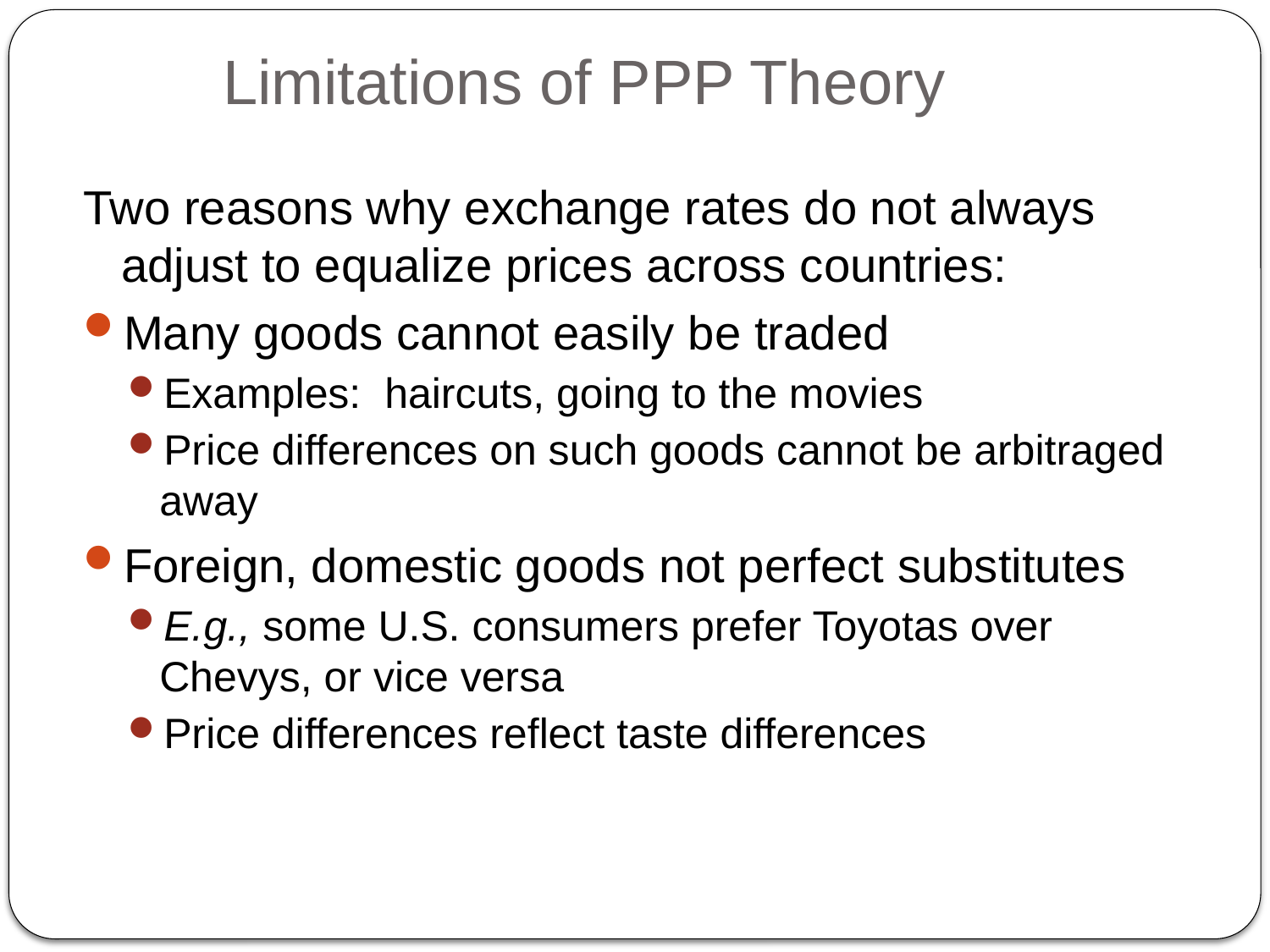

Limitations of PPP Theory
0
Two reasons why exchange rates do not always adjust to equalize prices across countries:
Many goods cannot easily be traded
Examples:  haircuts, going to the movies
Price differences on such goods cannot be arbitraged away
Foreign, domestic goods not perfect substitutes
E.g., some U.S. consumers prefer Toyotas over Chevys, or vice versa
Price differences reflect taste differences